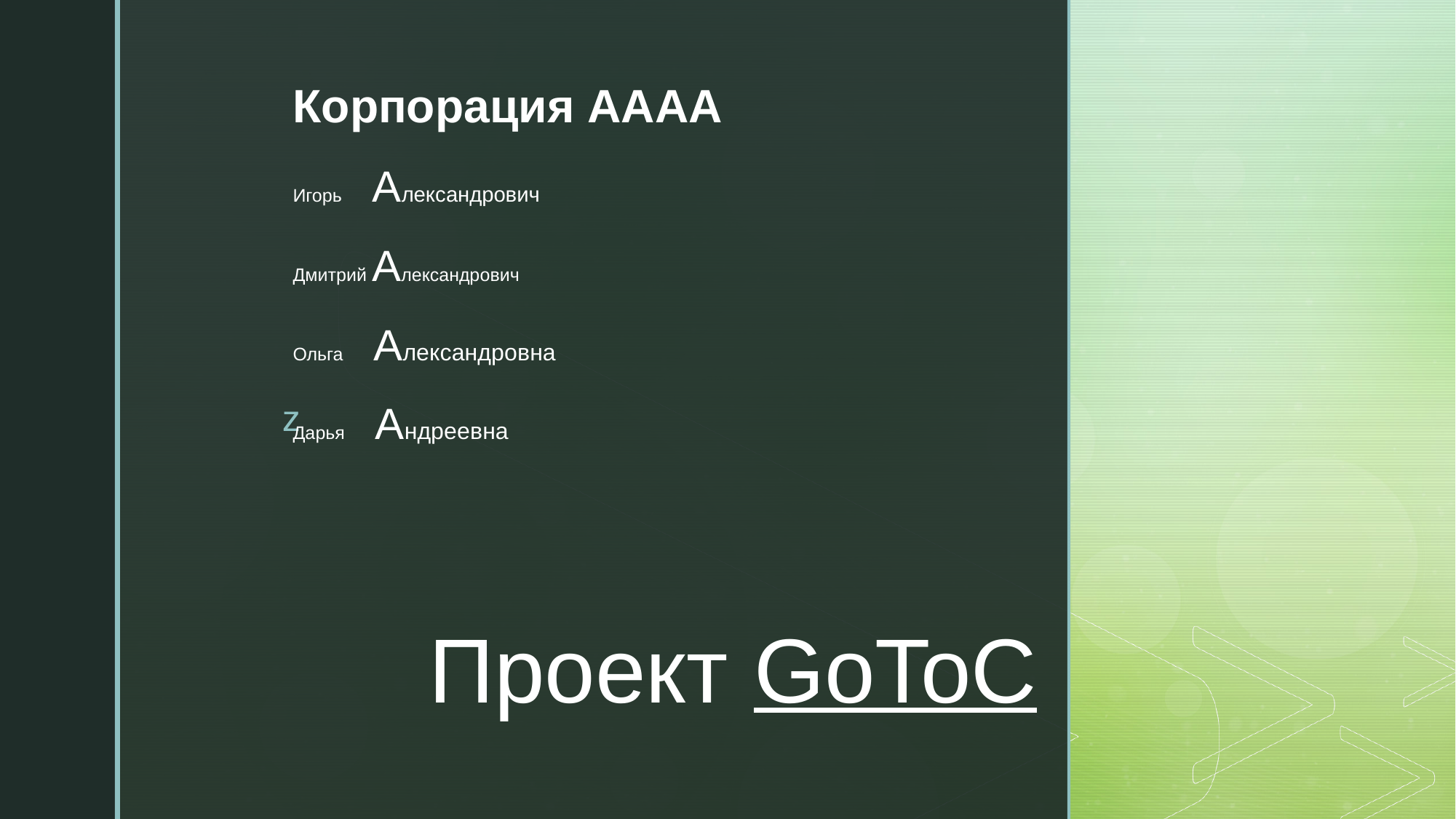

Корпорация АААА
Игорь      Александрович
Дмитрий Александрович
Ольга      Александровна
Дарья      Андреевна
# Проект GoToC